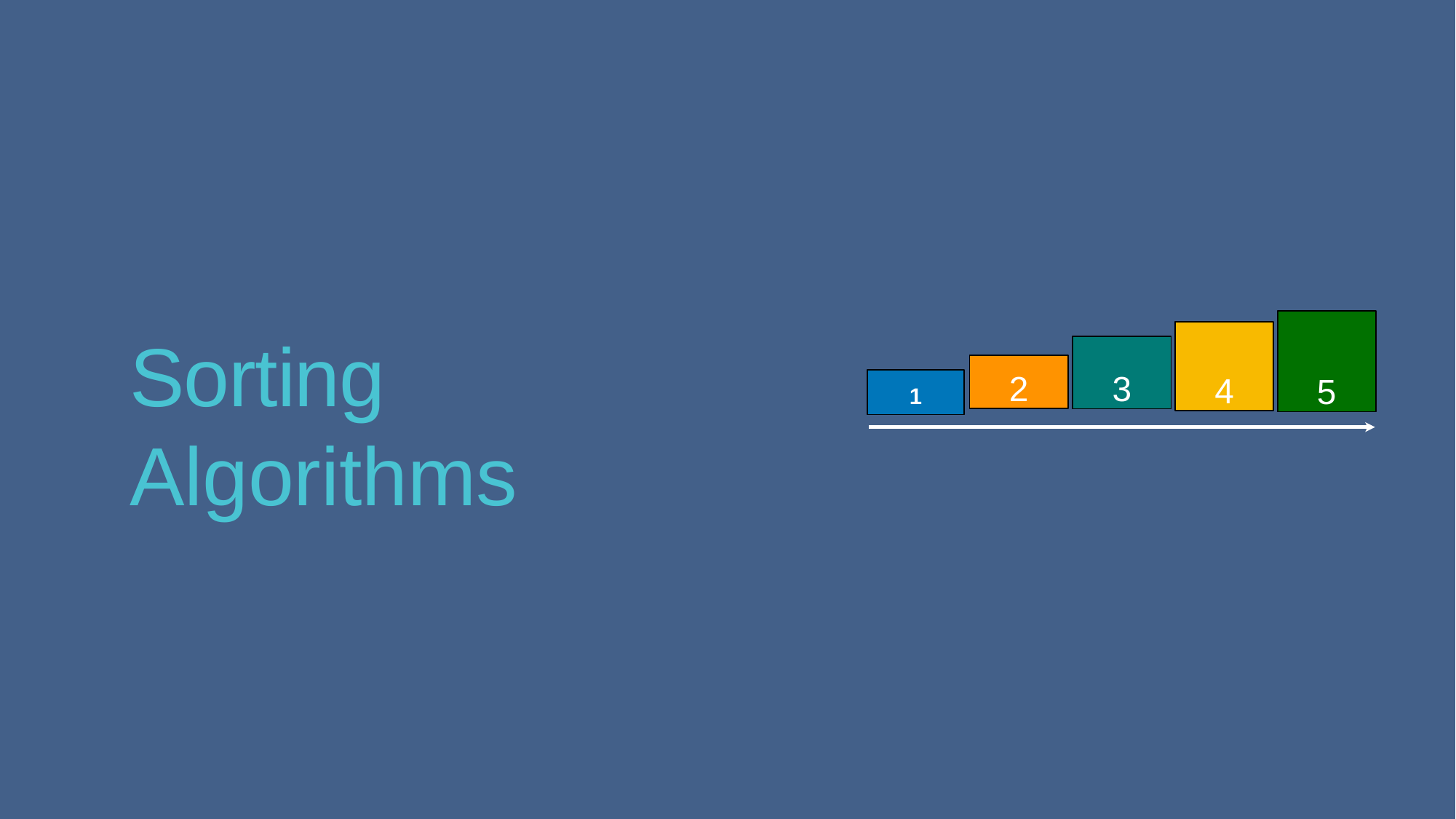

5

4
# Sorting Algorithms
3
2

1